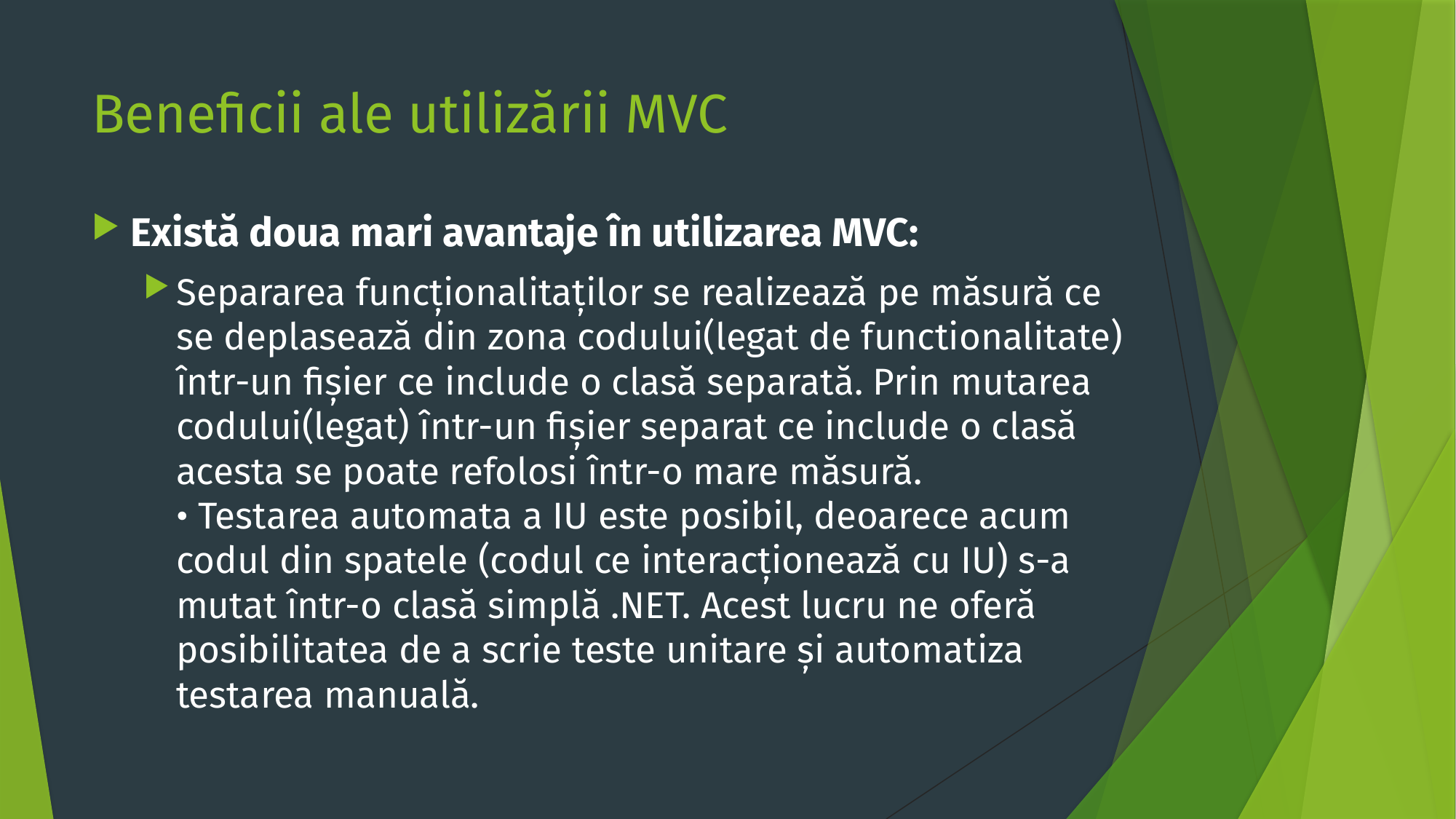

# Beneficii ale utilizării MVC
Există doua mari avantaje în utilizarea MVC:
Separarea funcționalitaților se realizează pe măsură ce se deplasează din zona codului(legat de functionalitate) într-un fișier ce include o clasă separată. Prin mutarea codului(legat) într-un fișier separat ce include o clasă acesta se poate refolosi într-o mare măsură.
• Testarea automata a IU este posibil, deoarece acum codul din spatele (codul ce interacționează cu IU) s-a mutat într-o clasă simplă .NET. Acest lucru ne oferă posibilitatea de a scrie teste unitare și automatiza testarea manuală.